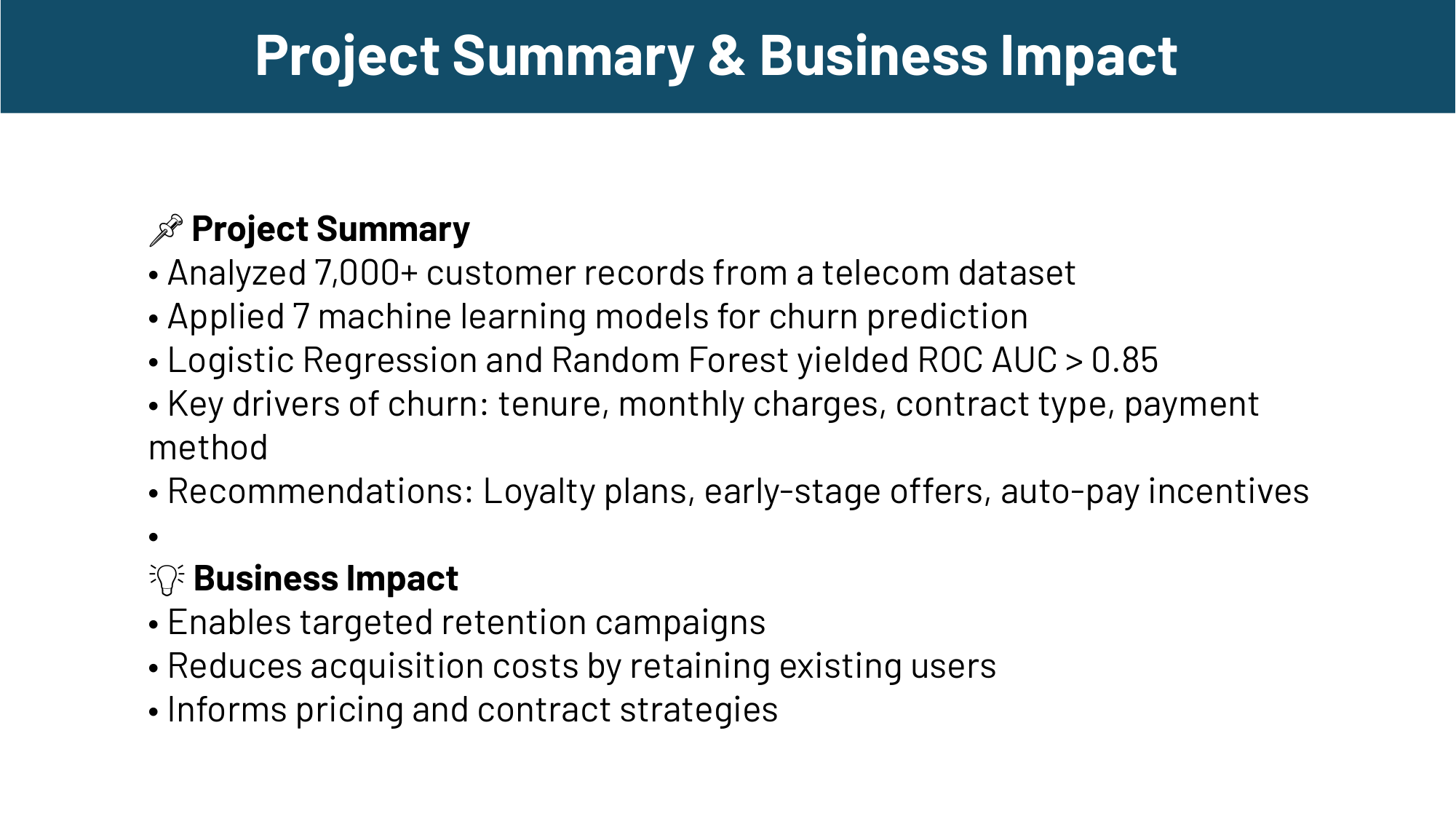

# Project Summary & Business Impact

📌 Project Summary
• Analyzed 7,000+ customer records from a telecom dataset
• Applied 7 machine learning models for churn prediction
• Logistic Regression and Random Forest yielded ROC AUC > 0.85
• Key drivers of churn: tenure, monthly charges, contract type, payment method
• Recommendations: Loyalty plans, early-stage offers, auto-pay incentives
•
💡 Business Impact
• Enables targeted retention campaigns
• Reduces acquisition costs by retaining existing users
• Informs pricing and contract strategies